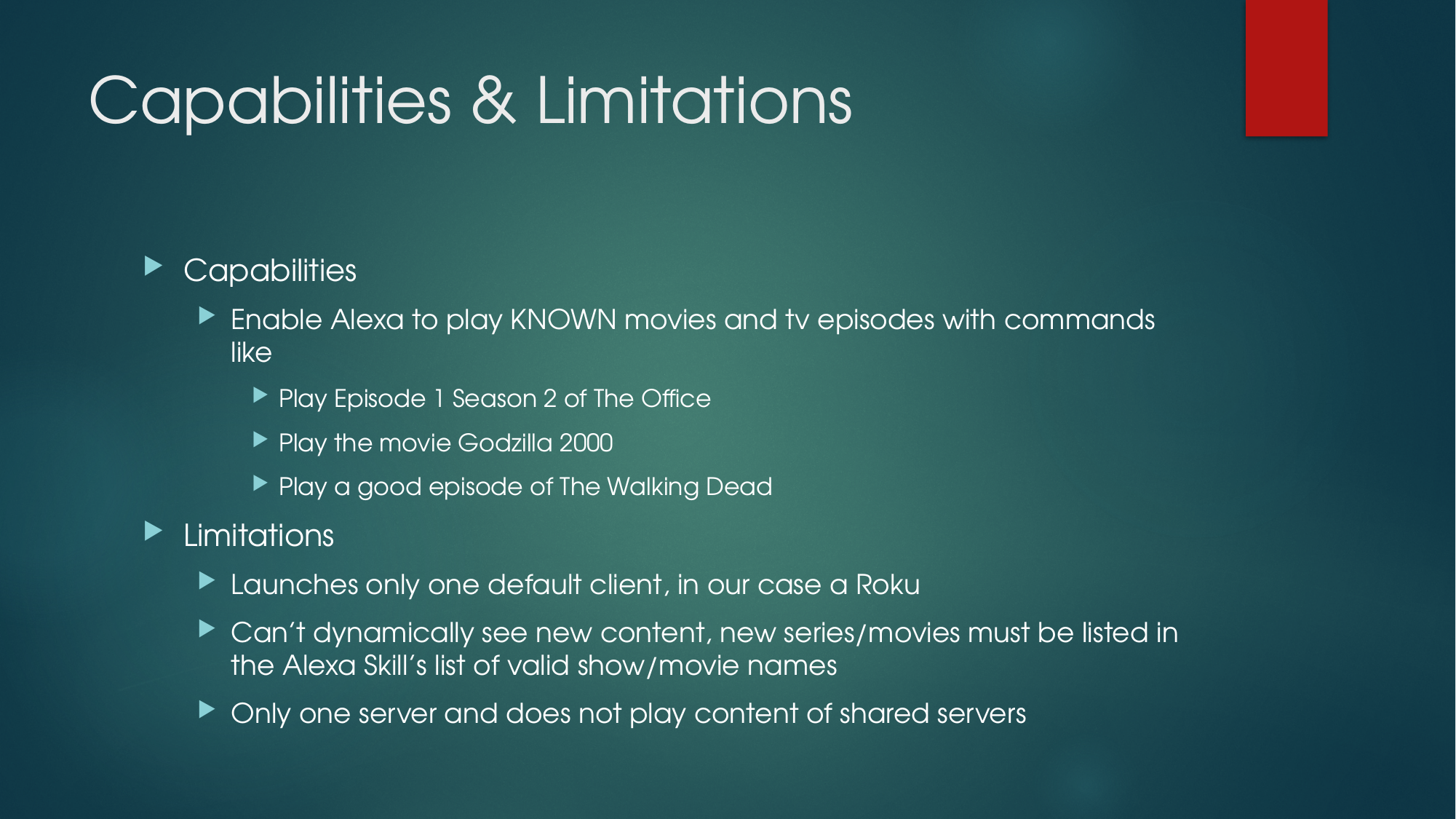

# Capabilities & Limitations
Capabilities
Enable Alexa to play KNOWN movies and tv episodes with commands like
Play Episode 1 Season 2 of The Office
Play the movie Godzilla 2000
Play a good episode of The Walking Dead
Limitations
Launches only one default client, in our case a Roku
Can’t dynamically see new content, new series/movies must be listed in the Alexa Skill’s list of valid show/movie names
Only one server and does not play content of shared servers